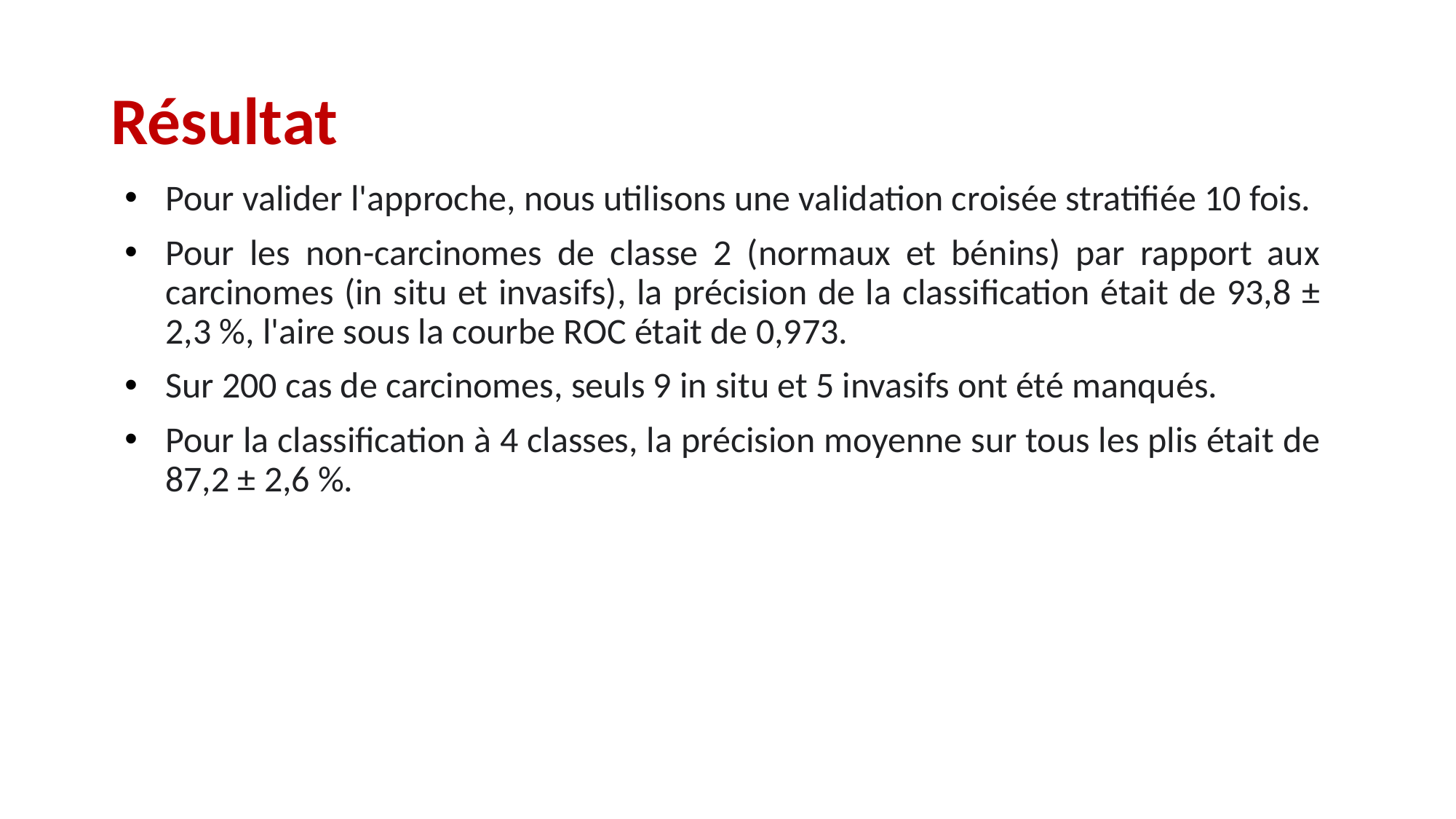

# Résultat
Pour valider l'approche, nous utilisons une validation croisée stratifiée 10 fois.
Pour les non-carcinomes de classe 2 (normaux et bénins) par rapport aux carcinomes (in situ et invasifs), la précision de la classification était de 93,8 ± 2,3 %, l'aire sous la courbe ROC était de 0,973.
Sur 200 cas de carcinomes, seuls 9 in situ et 5 invasifs ont été manqués.
Pour la classification à 4 classes, la précision moyenne sur tous les plis était de 87,2 ± 2,6 %.